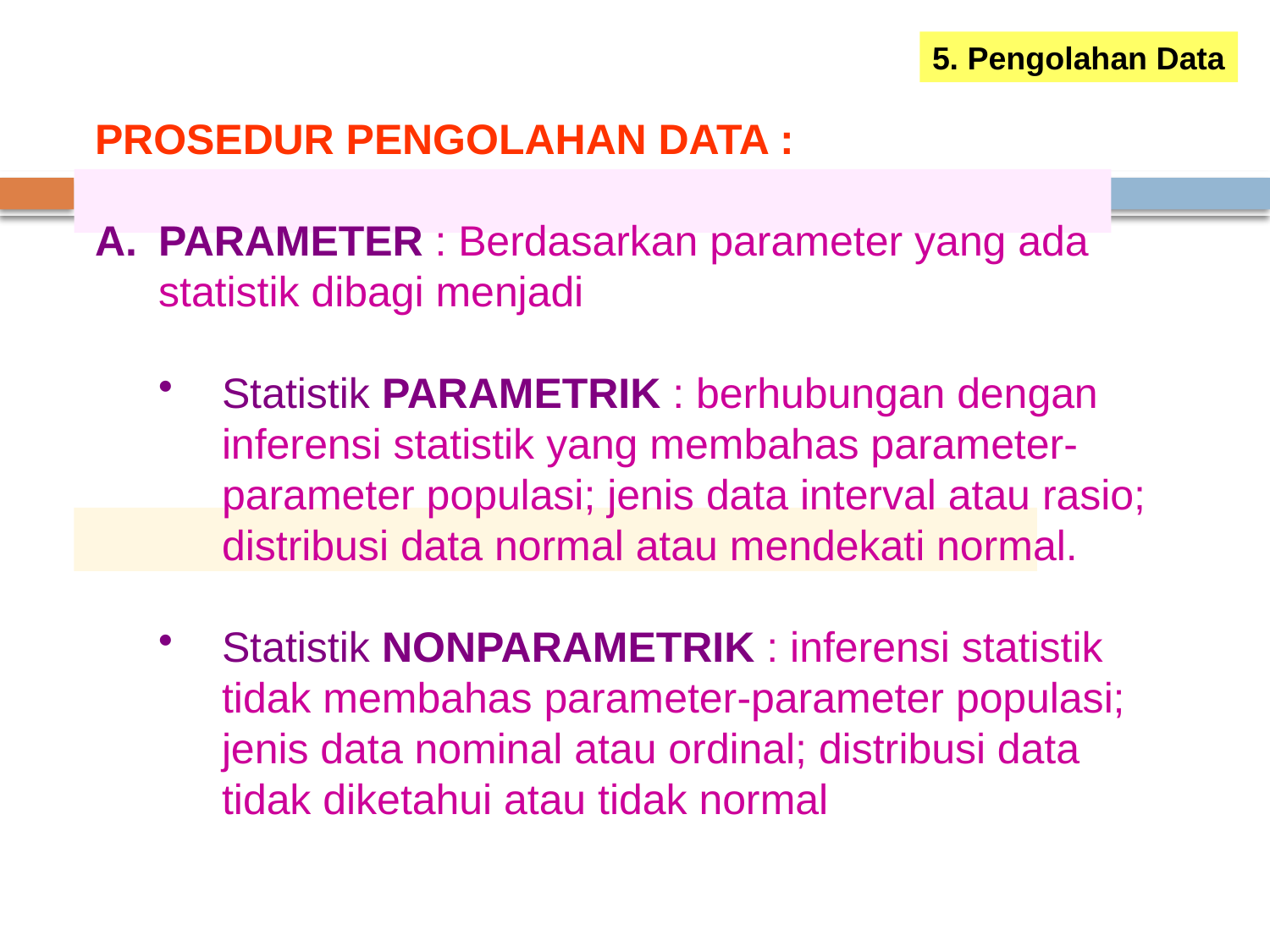

5. Pengolahan Data
PROSEDUR PENGOLAHAN DATA :

PARAMETER : Berdasarkan parameter yang ada statistik dibagi menjadi

Statistik PARAMETRIK : berhubungan dengan inferensi statistik yang membahas parameter-parameter populasi; jenis data interval atau rasio; distribusi data normal atau mendekati normal.

Statistik NONPARAMETRIK : inferensi statistik tidak membahas parameter-parameter populasi; jenis data nominal atau ordinal; distribusi data tidak diketahui atau tidak normal